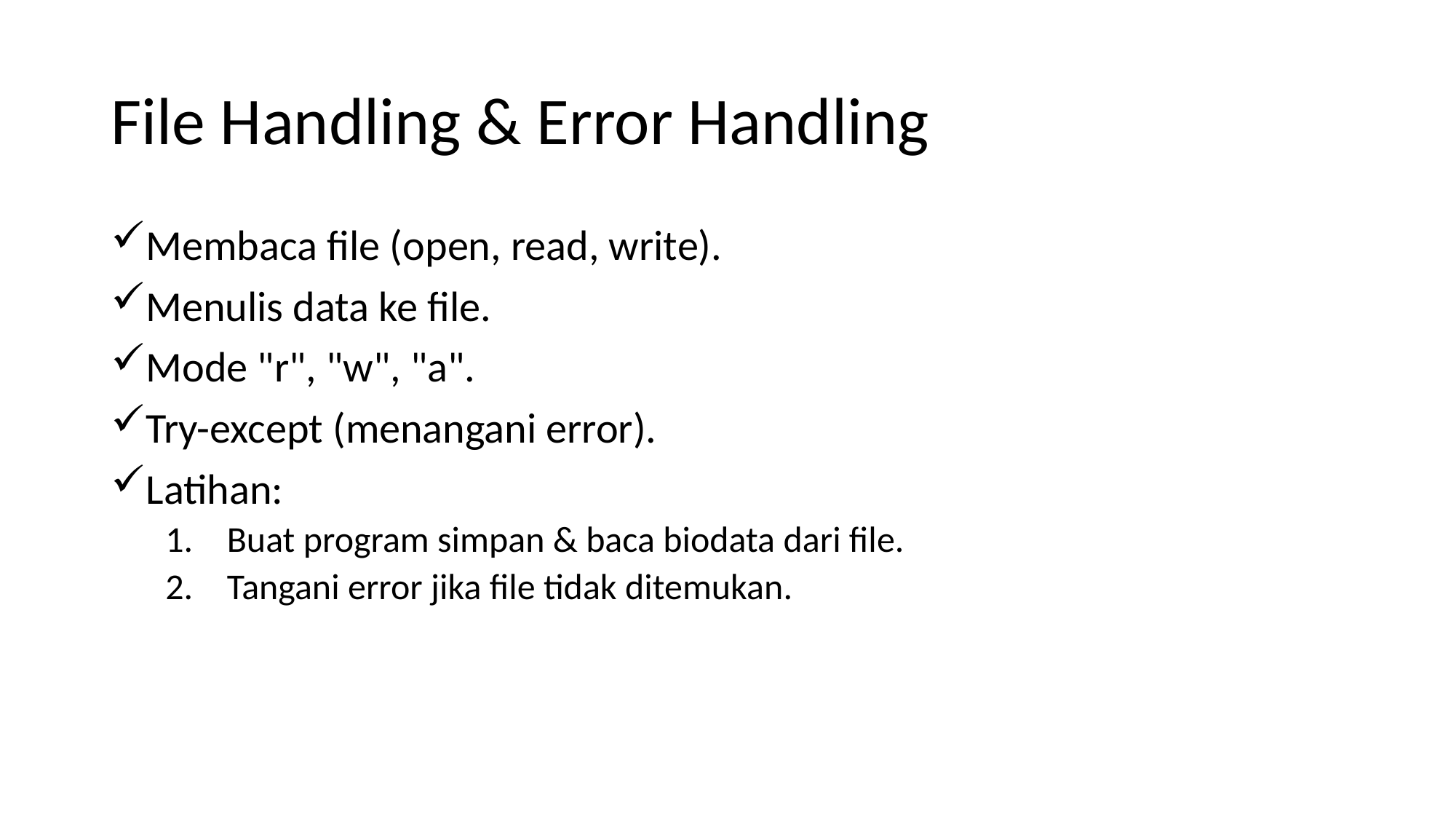

# File Handling & Error Handling
Membaca file (open, read, write).
Menulis data ke file.
Mode "r", "w", "a".
Try-except (menangani error).
Latihan:
Buat program simpan & baca biodata dari file.
Tangani error jika file tidak ditemukan.